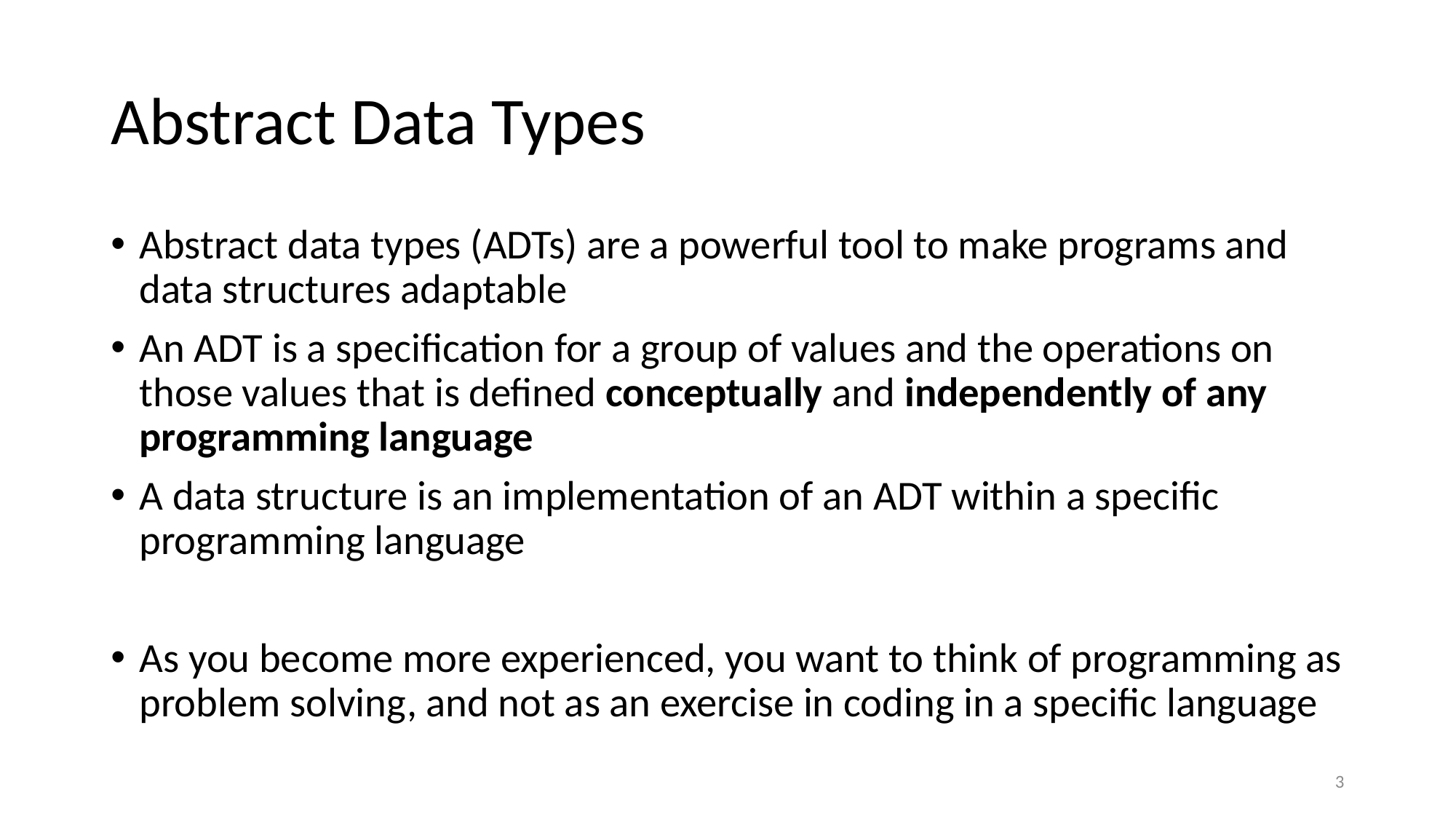

# Abstract Data Types
Abstract data types (ADTs) are a powerful tool to make programs and data structures adaptable
An ADT is a specification for a group of values and the operations on those values that is defined conceptually and independently of any programming language
A data structure is an implementation of an ADT within a specific programming language

As you become more experienced, you want to think of programming as problem solving, and not as an exercise in coding in a specific language
3